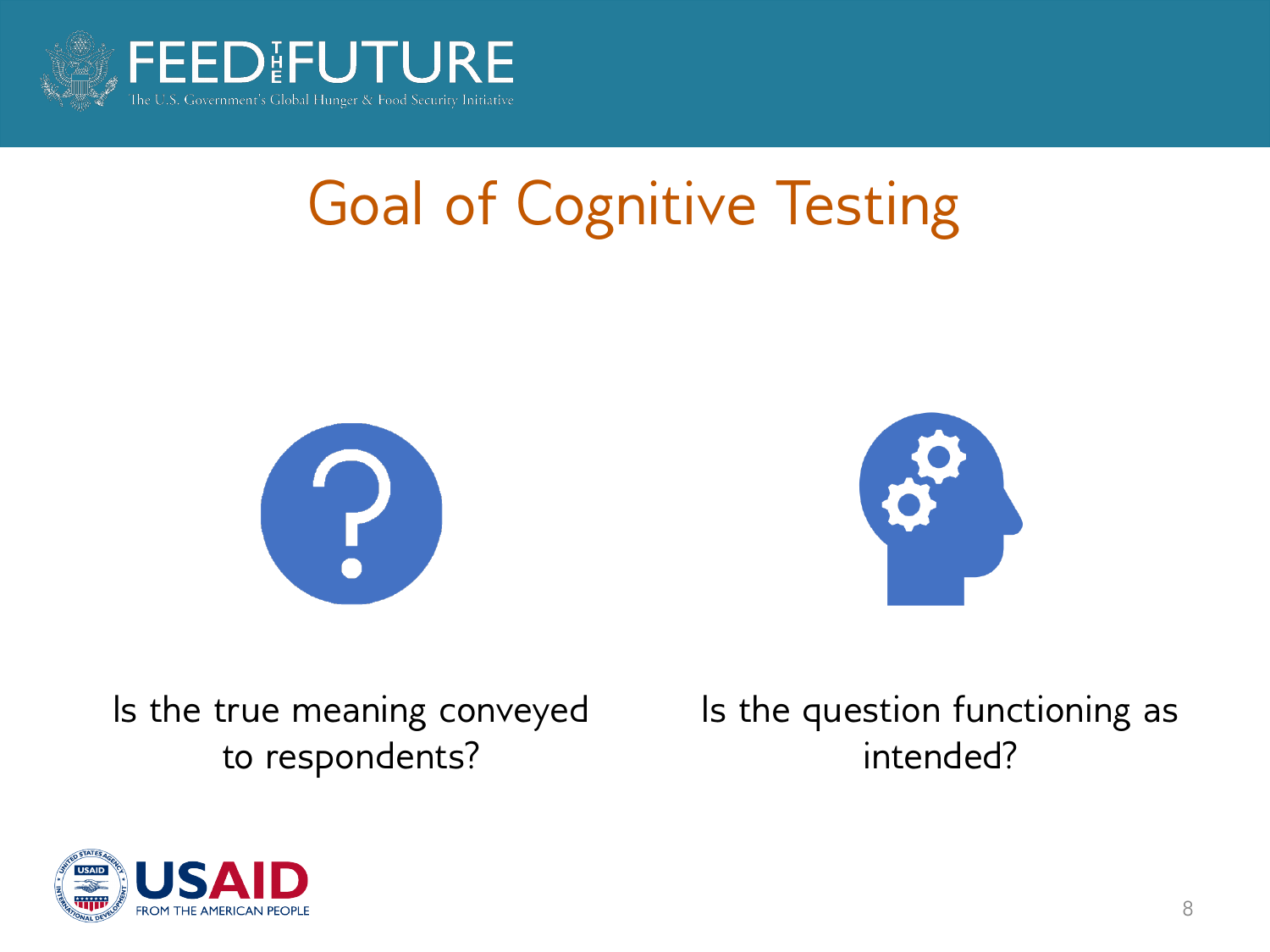

# Goal of Cognitive Testing

Is the true meaning conveyed to respondents?

Is the question functioning as intended?
8